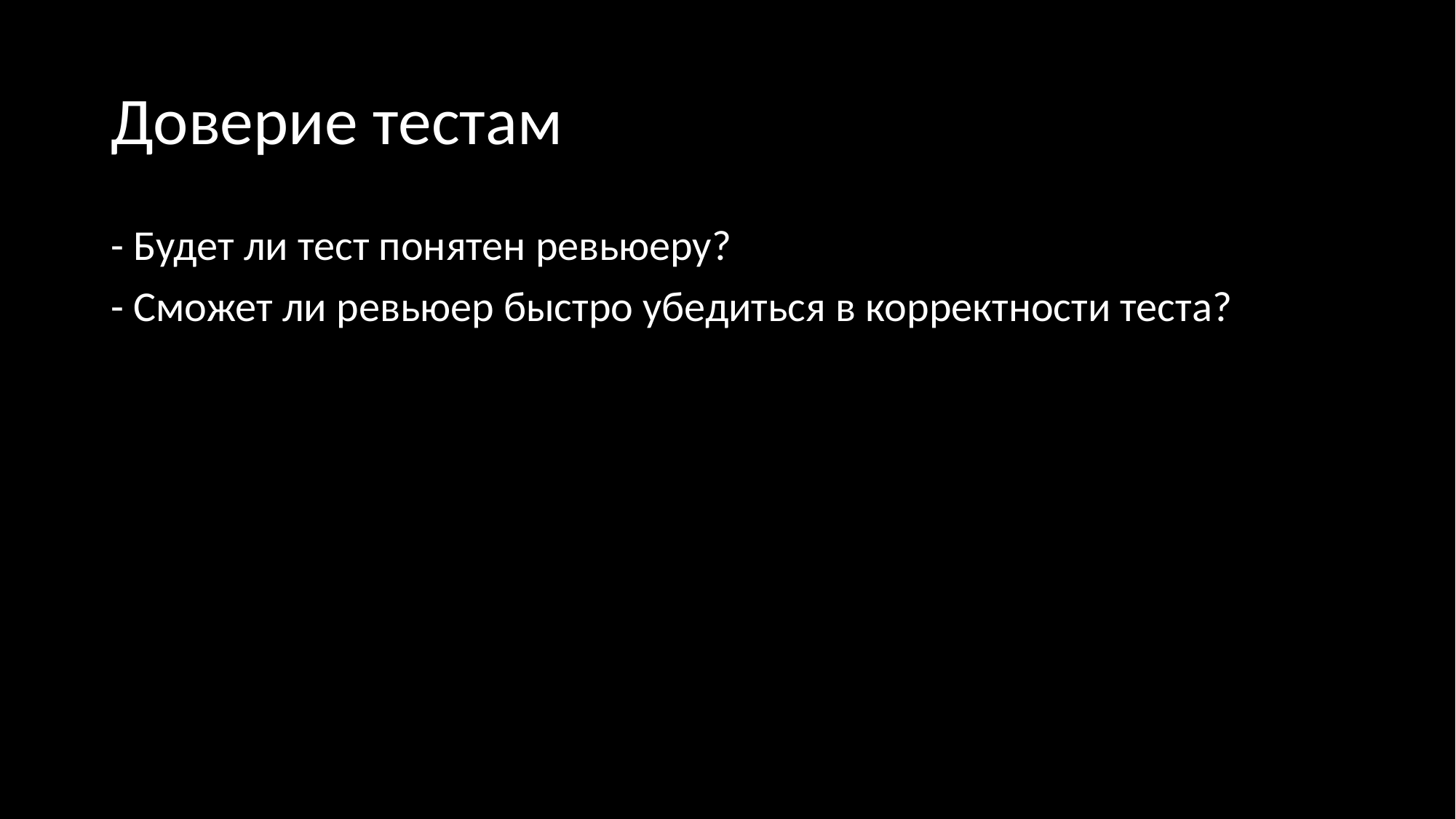

# Доверие тестам
- Будет ли тест понятен ревьюеру?
- Сможет ли ревьюер быстро убедиться в корректности теста?